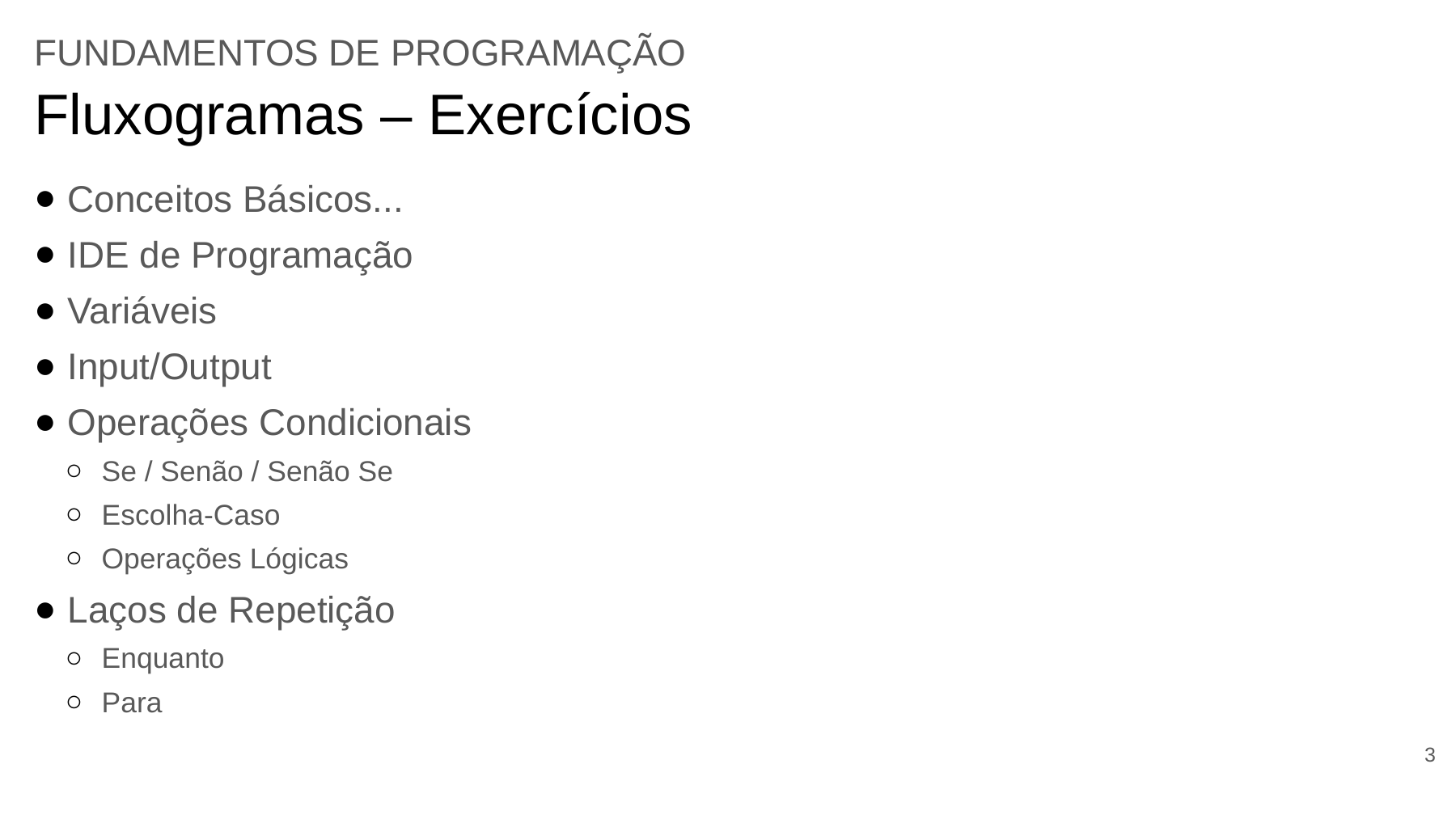

FUNDAMENTOS DE PROGRAMAÇÃO
Fluxogramas – Exercícios
Conceitos Básicos...
IDE de Programação
Variáveis
Input/Output
Operações Condicionais
Se / Senão / Senão Se
Escolha-Caso
Operações Lógicas
Laços de Repetição
Enquanto
Para
3